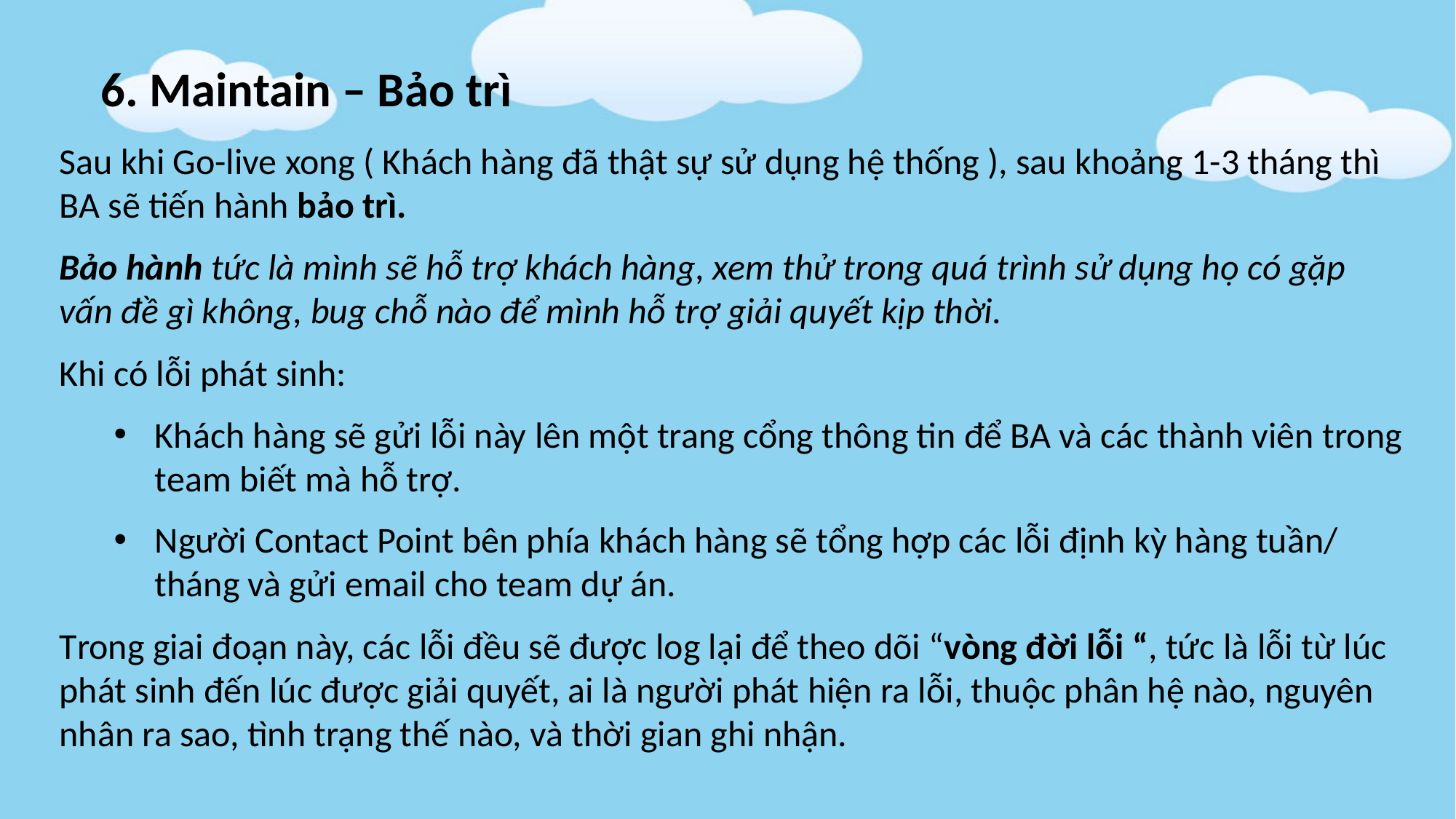

6. Maintain – Bảo trì
Sau khi Go-live xong ( Khách hàng đã thật sự sử dụng hệ thống ), sau khoảng 1-3 tháng thì BA sẽ tiến hành bảo trì.
Bảo hành tức là mình sẽ hỗ trợ khách hàng, xem thử trong quá trình sử dụng họ có gặp vấn đề gì không, bug chỗ nào để mình hỗ trợ giải quyết kịp thời.
Khi có lỗi phát sinh:
Khách hàng sẽ gửi lỗi này lên một trang cổng thông tin để BA và các thành viên trong team biết mà hỗ trợ.
Người Contact Point bên phía khách hàng sẽ tổng hợp các lỗi định kỳ hàng tuần/ tháng và gửi email cho team dự án.
Trong giai đoạn này, các lỗi đều sẽ được log lại để theo dõi “vòng đời lỗi “, tức là lỗi từ lúc phát sinh đến lúc được giải quyết, ai là người phát hiện ra lỗi, thuộc phân hệ nào, nguyên nhân ra sao, tình trạng thế nào, và thời gian ghi nhận.